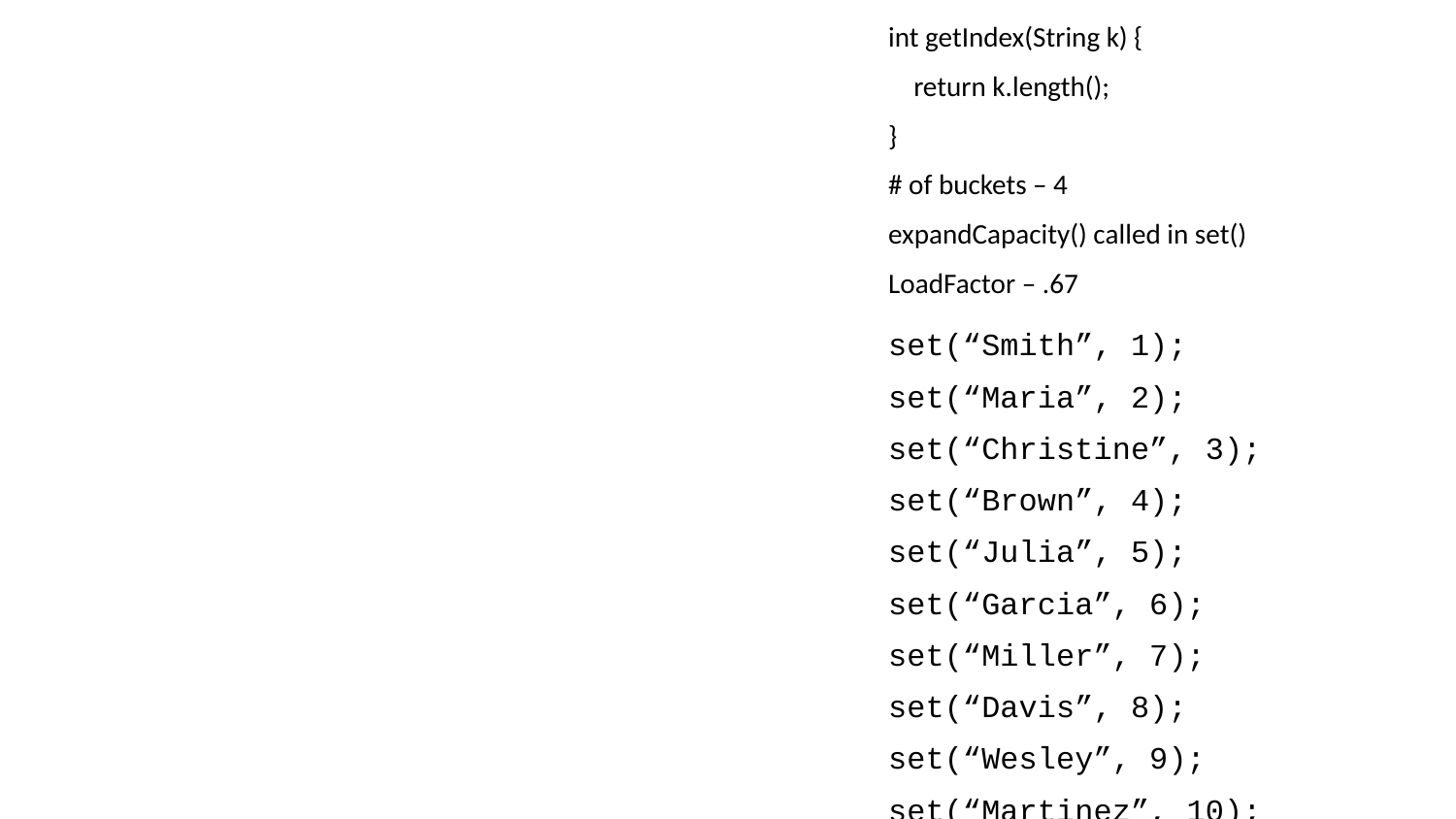

int getIndex(String k) {
    return k.length();
}
# of buckets – 4
expandCapacity() called in set()
LoadFactor – .67

set(“Smith”, 1);
set(“Maria”, 2);
set(“Christine”, 3);
set(“Brown”, 4);
set(“Julia”, 5);
set(“Garcia”, 6);
set(“Miller”, 7);
set(“Davis”, 8);
set(“Wesley”, 9);
set(“Martinez”, 10);